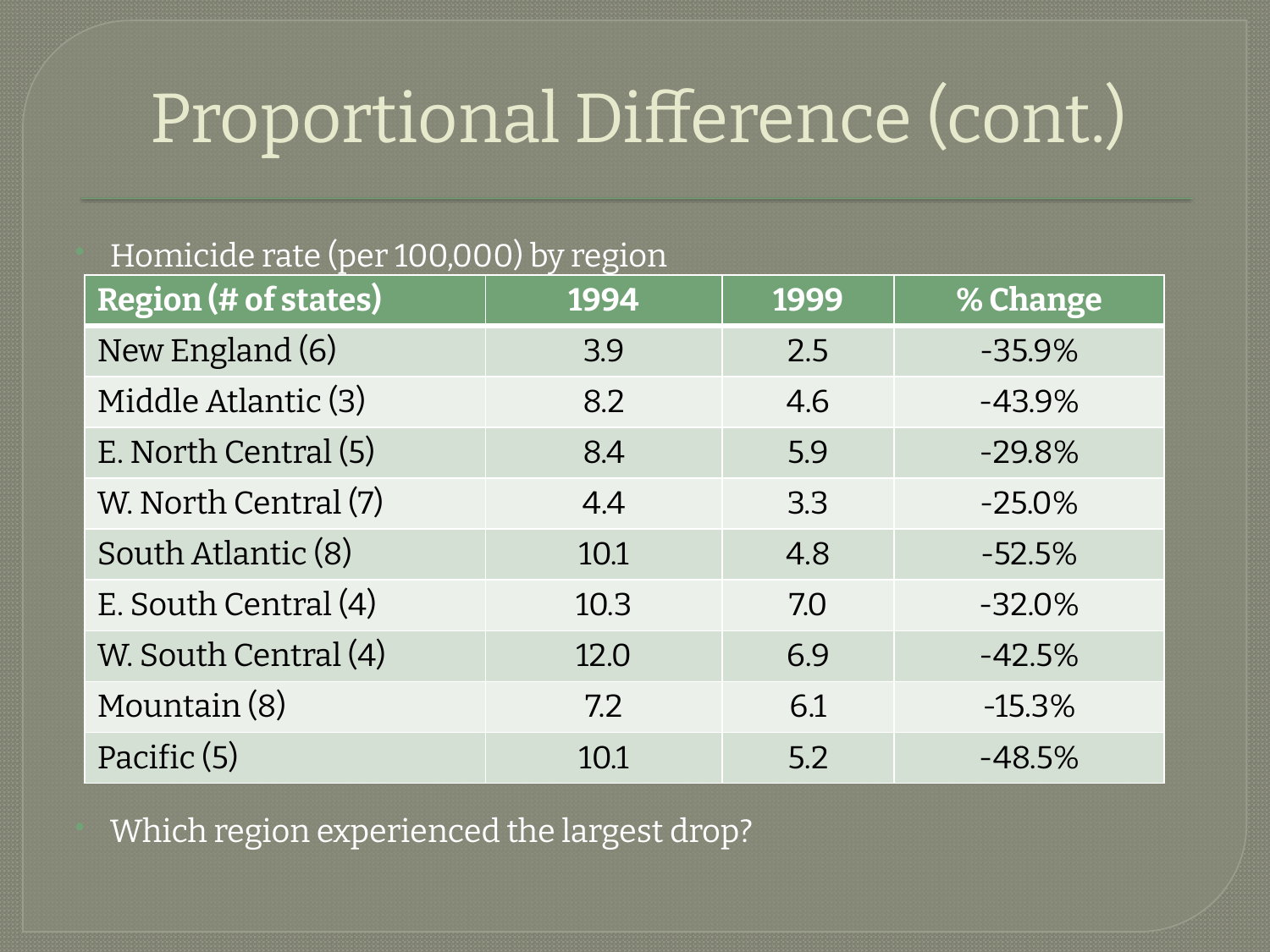

# Proportional Difference (cont.)
Homicide rate (per 100,000) by region

Which region experienced the largest drop?
| Region (# of states) | 1994 | 1999 | % Change |
| --- | --- | --- | --- |
| New England (6) | 3.9 | 2.5 | -35.9% |
| Middle Atlantic (3) | 8.2 | 4.6 | -43.9% |
| E. North Central (5) | 8.4 | 5.9 | -29.8% |
| W. North Central (7) | 4.4 | 3.3 | -25.0% |
| South Atlantic (8) | 10.1 | 4.8 | -52.5% |
| E. South Central (4) | 10.3 | 7.0 | -32.0% |
| W. South Central (4) | 12.0 | 6.9 | -42.5% |
| Mountain (8) | 7.2 | 6.1 | -15.3% |
| Pacific (5) | 10.1 | 5.2 | -48.5% |